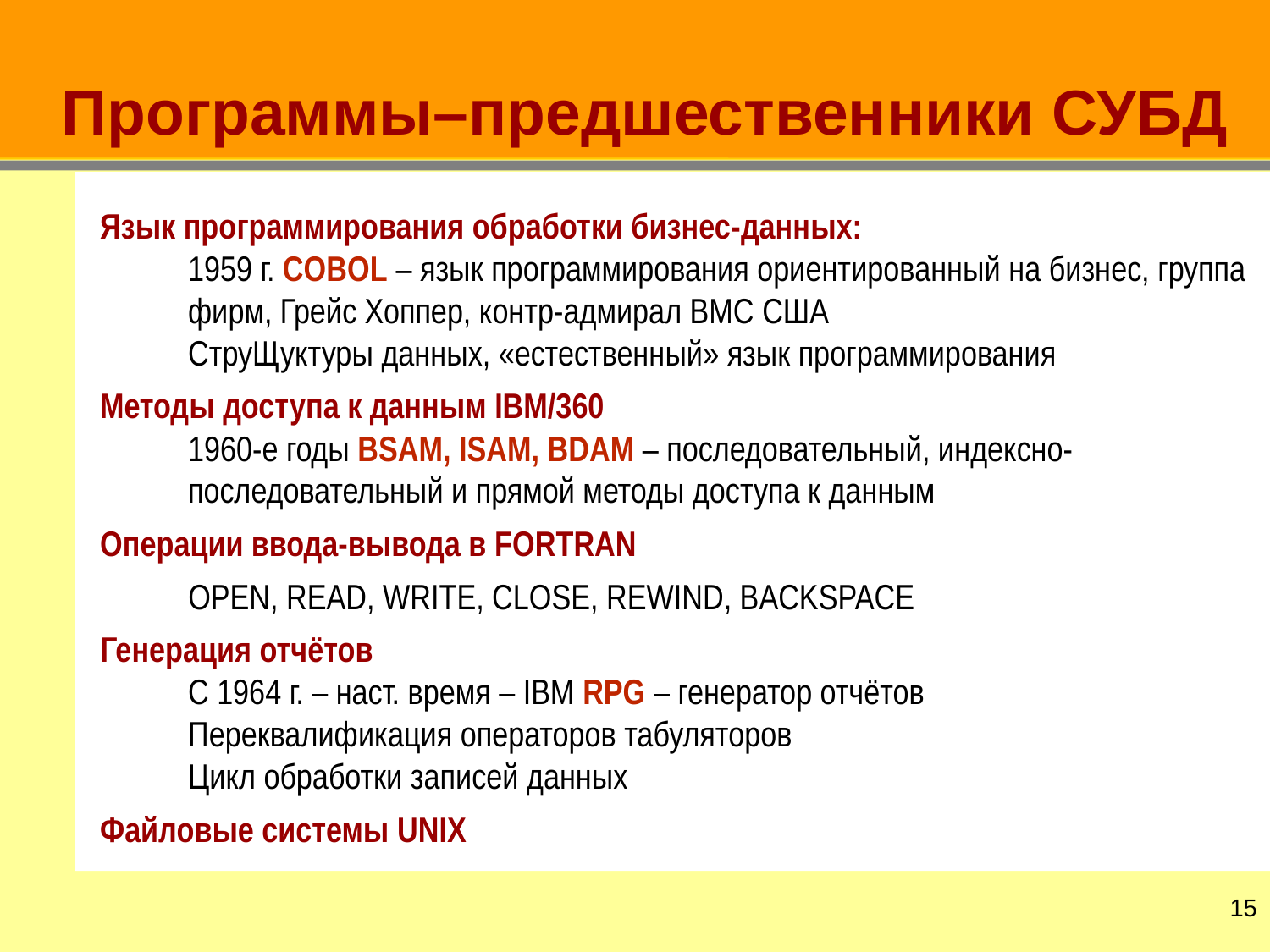

# Программы–предшественники СУБД

Язык программирования обработки бизнес-данных:
1959 г. COBOL – язык программирования ориентированный на бизнес, группа фирм, Грейс Хоппер, контр-адмирал ВМС США
СтруЩуктуры данных, «естественный» язык программирования
Методы доступа к данным IBM/360
1960-е годы BSAM, ISAM, BDAM – последовательный, индексно-последовательный и прямой методы доступа к данным
Операции ввода-вывода в FORTRAN
OPEN, READ, WRITE, CLOSE, REWIND, BACKSPACE
Генерация отчётов
	С 1964 г. – наст. время – IBM RPG – генератор отчётов
Переквалификация операторов табуляторов
Цикл обработки записей данных
Файловые системы UNIX

15